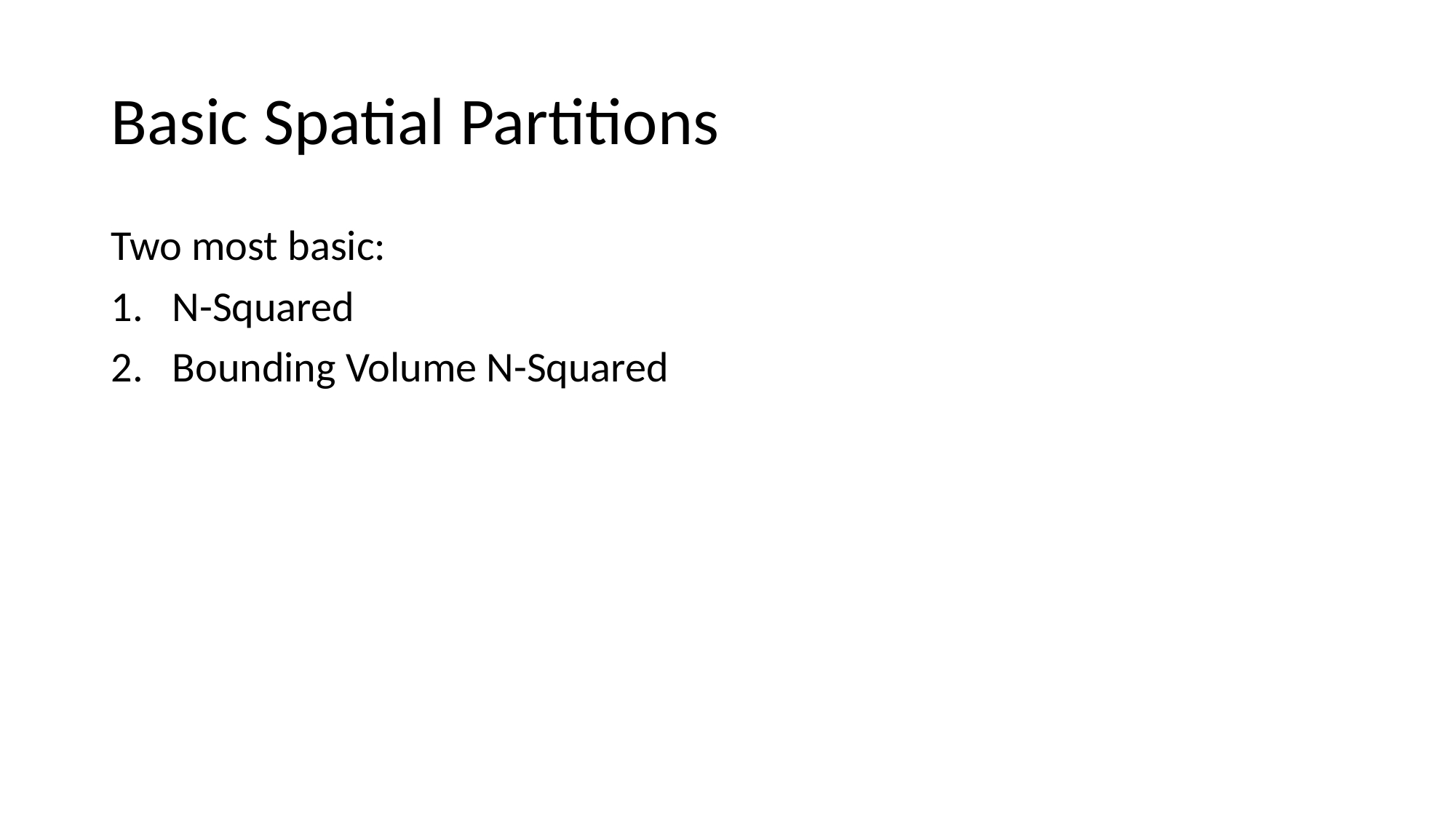

# Basic Spatial Partitions
Two most basic:
N-Squared
Bounding Volume N-Squared